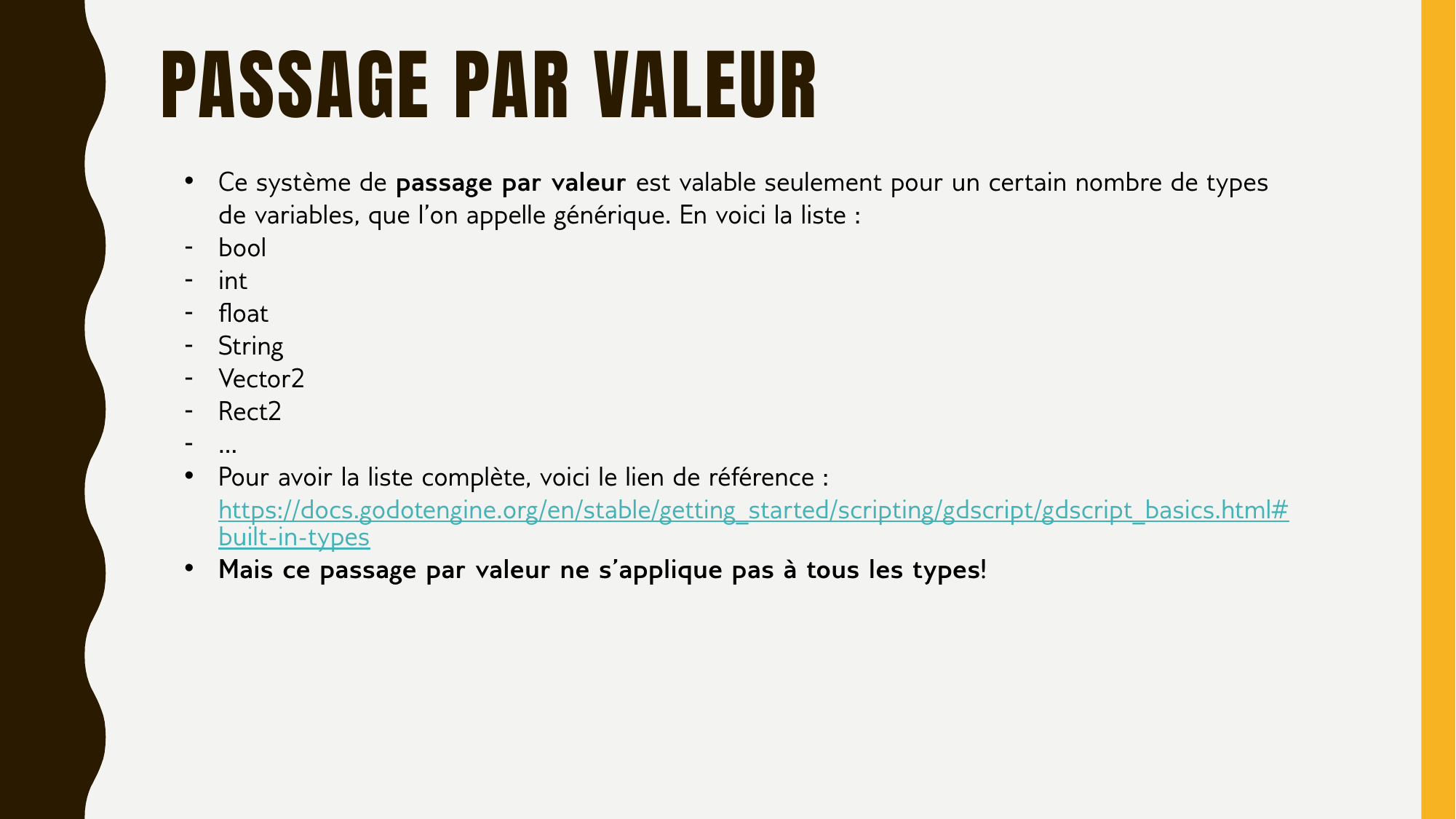

# Passage par valeur
Ce système de passage par valeur est valable seulement pour un certain nombre de types de variables, que l’on appelle générique. En voici la liste :
bool
int
float
String
Vector2
Rect2
…
Pour avoir la liste complète, voici le lien de référence : https://docs.godotengine.org/en/stable/getting_started/scripting/gdscript/gdscript_basics.html#built-in-types
Mais ce passage par valeur ne s’applique pas à tous les types!